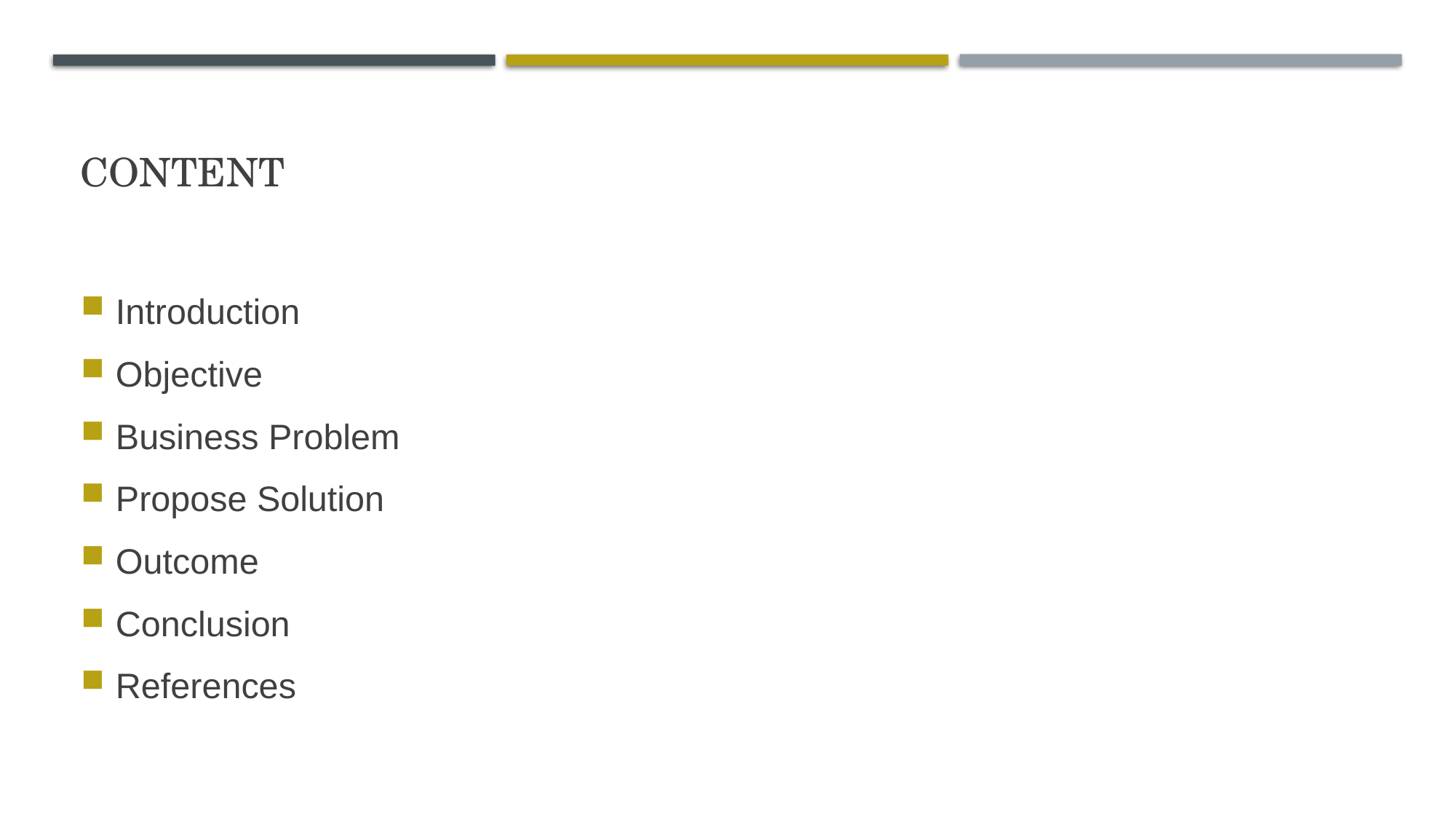

# Content
Introduction
Objective
Business Problem
Propose Solution
Outcome
Conclusion
References